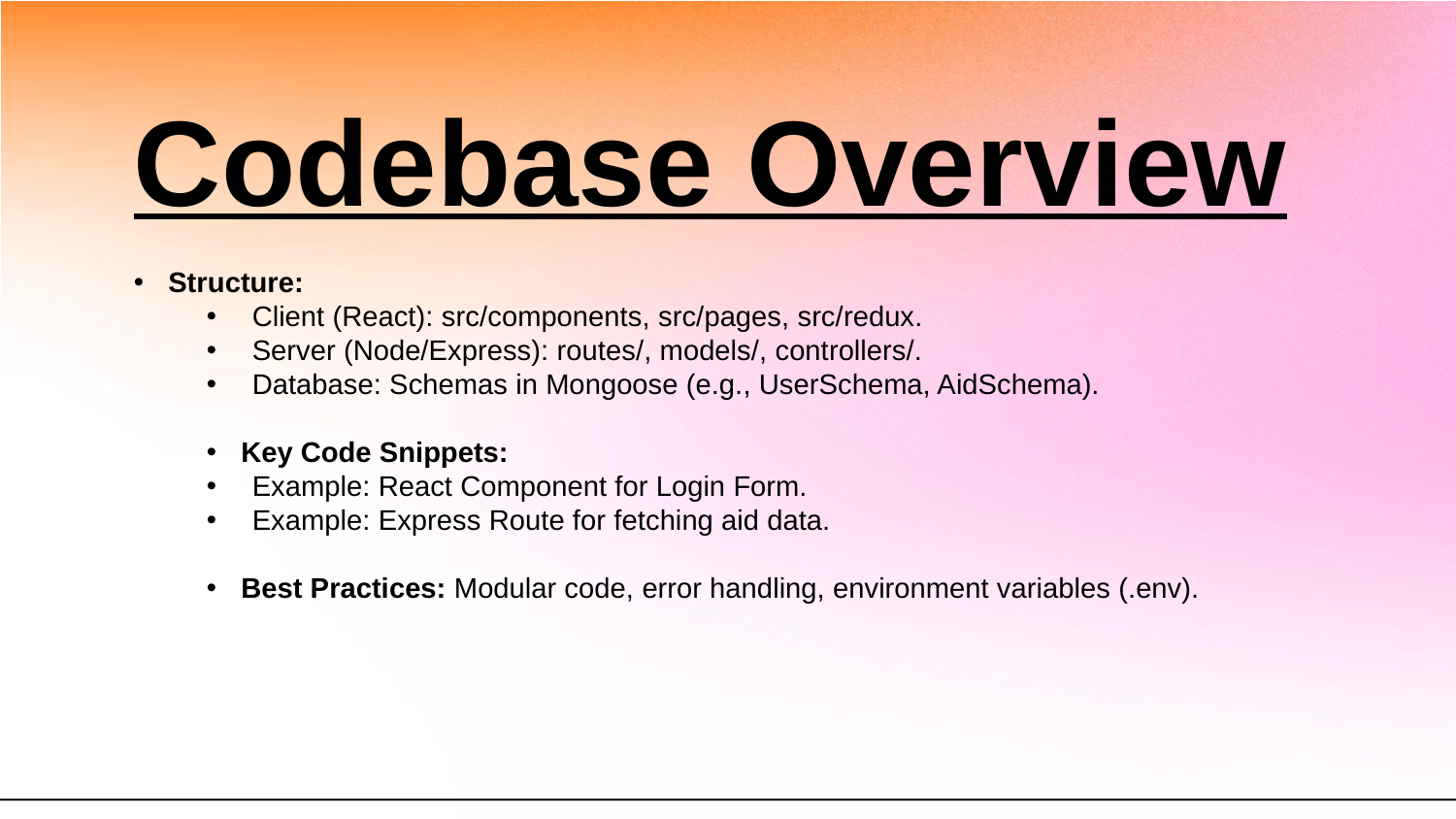

Codebase Overview

Structure:
Client (React): src/components, src/pages, src/redux.
Server (Node/Express): routes/, models/, controllers/.
Database: Schemas in Mongoose (e.g., UserSchema, AidSchema).

Key Code Snippets:
Example: React Component for Login Form.
Example: Express Route for fetching aid data.

Best Practices: Modular code, error handling, environment variables (.env).